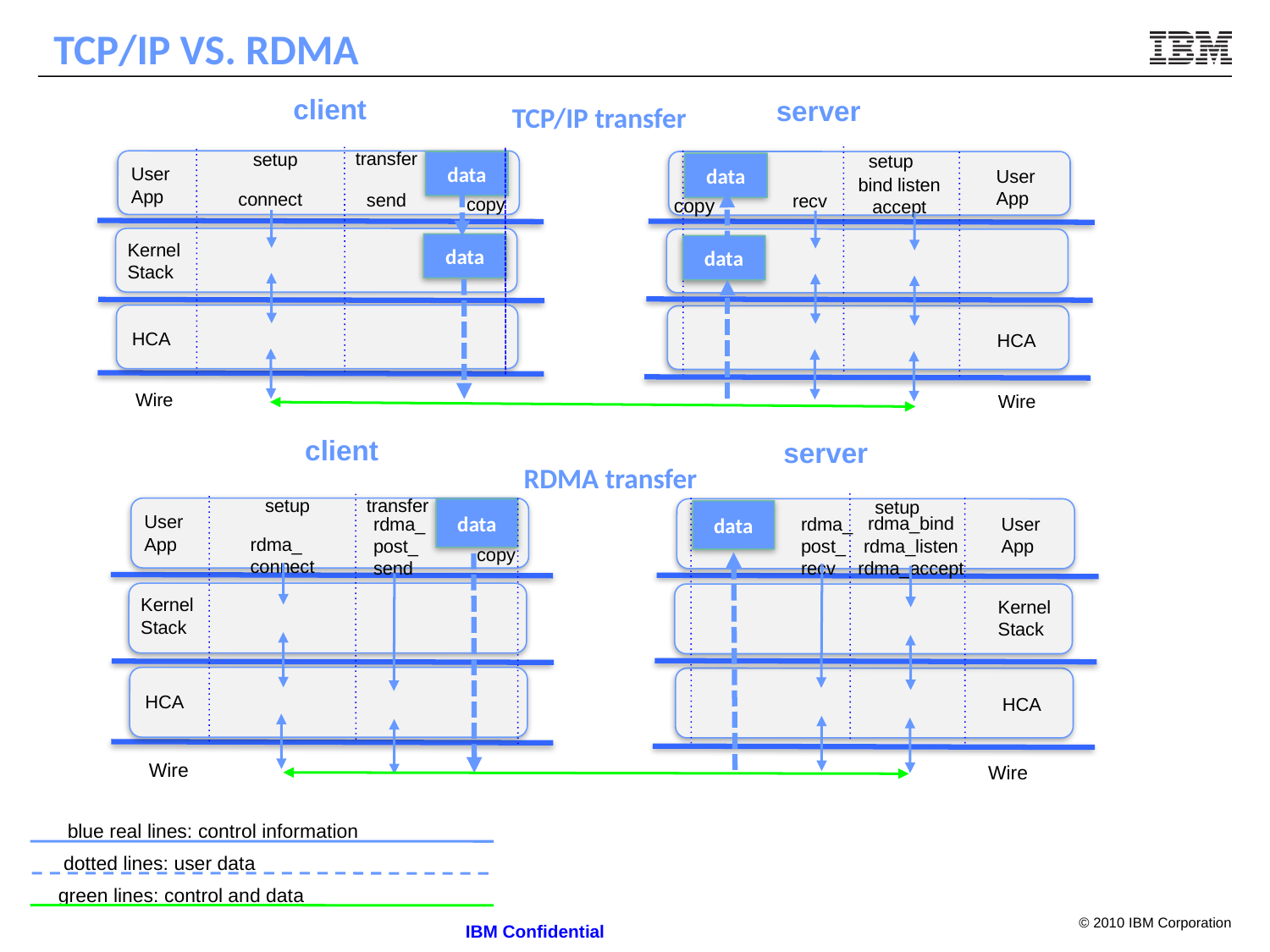

TCP/IP VS. RDMA

client
server
TCP/IP transfer
  transfer
setup
setup

data

data
User
App
User
App
bind listen
accept
connect
send
recv
copy
copy

Kernel
Stack
data
data

HCA
HCA

Wire
Wire

client
server
  transfer
setup
setup

data
data
User
App
rdma_bind
rdma_listen
rdma_accept
rdma_
post_
send
User
App
rdma_
post_
recv
rdma_
connect
copy

Kernel
Stack
Kernel
Stack

HCA
HCA

Wire
Wire

RDMA transfer
 blue real lines: control information

dotted lines: user data

green lines: control and data